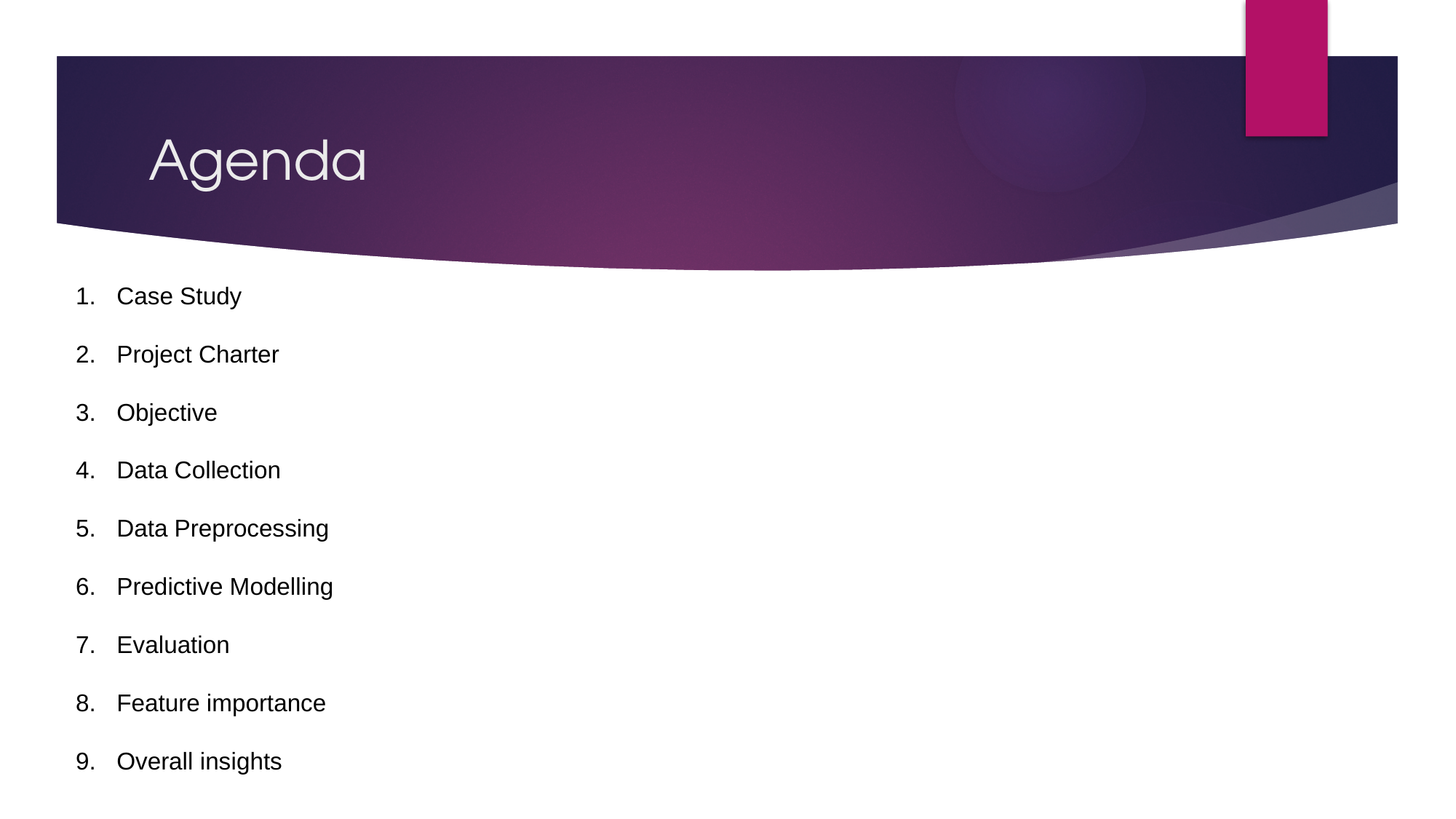

# Agenda
Case Study

Project Charter

Objective

Data Collection

Data Preprocessing

Predictive Modelling

Evaluation

Feature importance

Overall insights